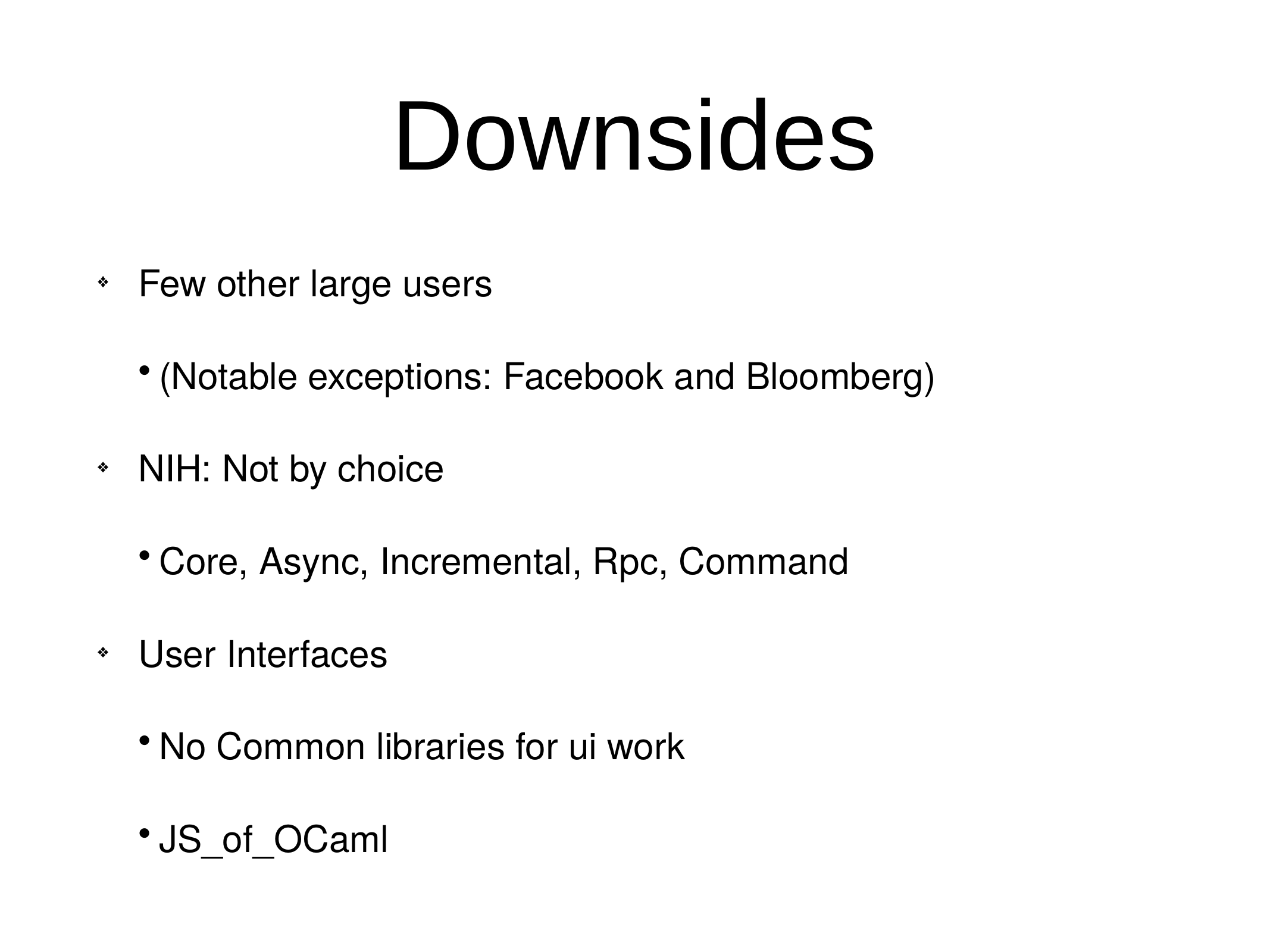

# Downsides
Few other large users
(Notable exceptions: Facebook and Bloomberg)
NIH: Not by choice
Core, Async, Incremental, Rpc, Command
User Interfaces
No Common libraries for ui work
JS_of_OCaml